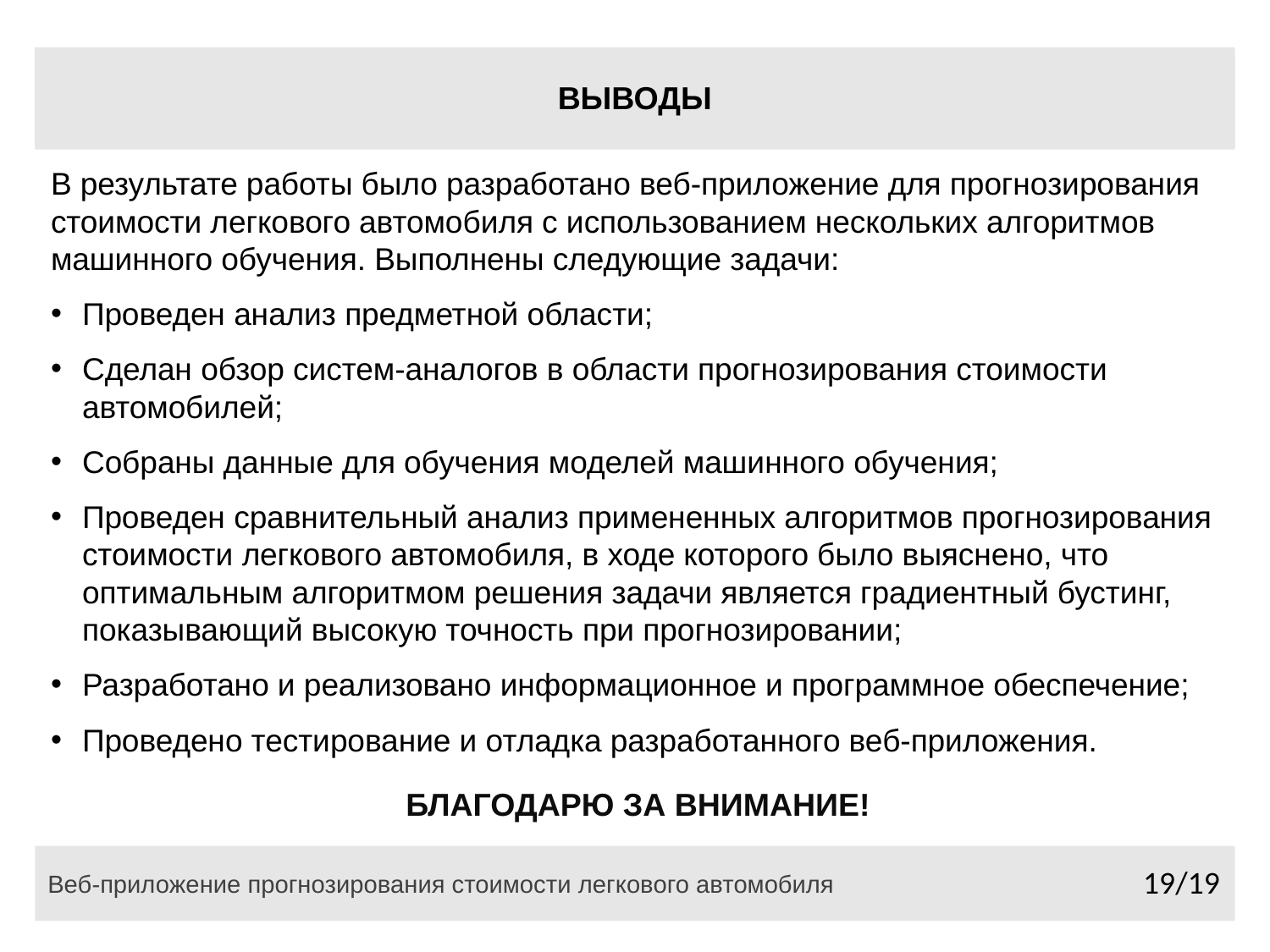

# ВЫВОДЫ
В результате работы было разработано веб-приложение для прогнозирования стоимости легкового автомобиля с использованием нескольких алгоритмов машинного обучения. Выполнены следующие задачи:
Проведен анализ предметной области;
Сделан обзор систем-аналогов в области прогнозирования стоимости автомобилей;
Собраны данные для обучения моделей машинного обучения;
Проведен сравнительный анализ примененных алгоритмов прогнозирования стоимости легкового автомобиля, в ходе которого было выяснено, что оптимальным алгоритмом решения задачи является градиентный бустинг, показывающий высокую точность при прогнозировании;
Разработано и реализовано информационное и программное обеспечение;
Проведено тестирование и отладка разработанного веб-приложения.

БЛАГОДАРЮ ЗА ВНИМАНИЕ!
Веб-приложение прогнозирования стоимости легкового автомобиля
19/19